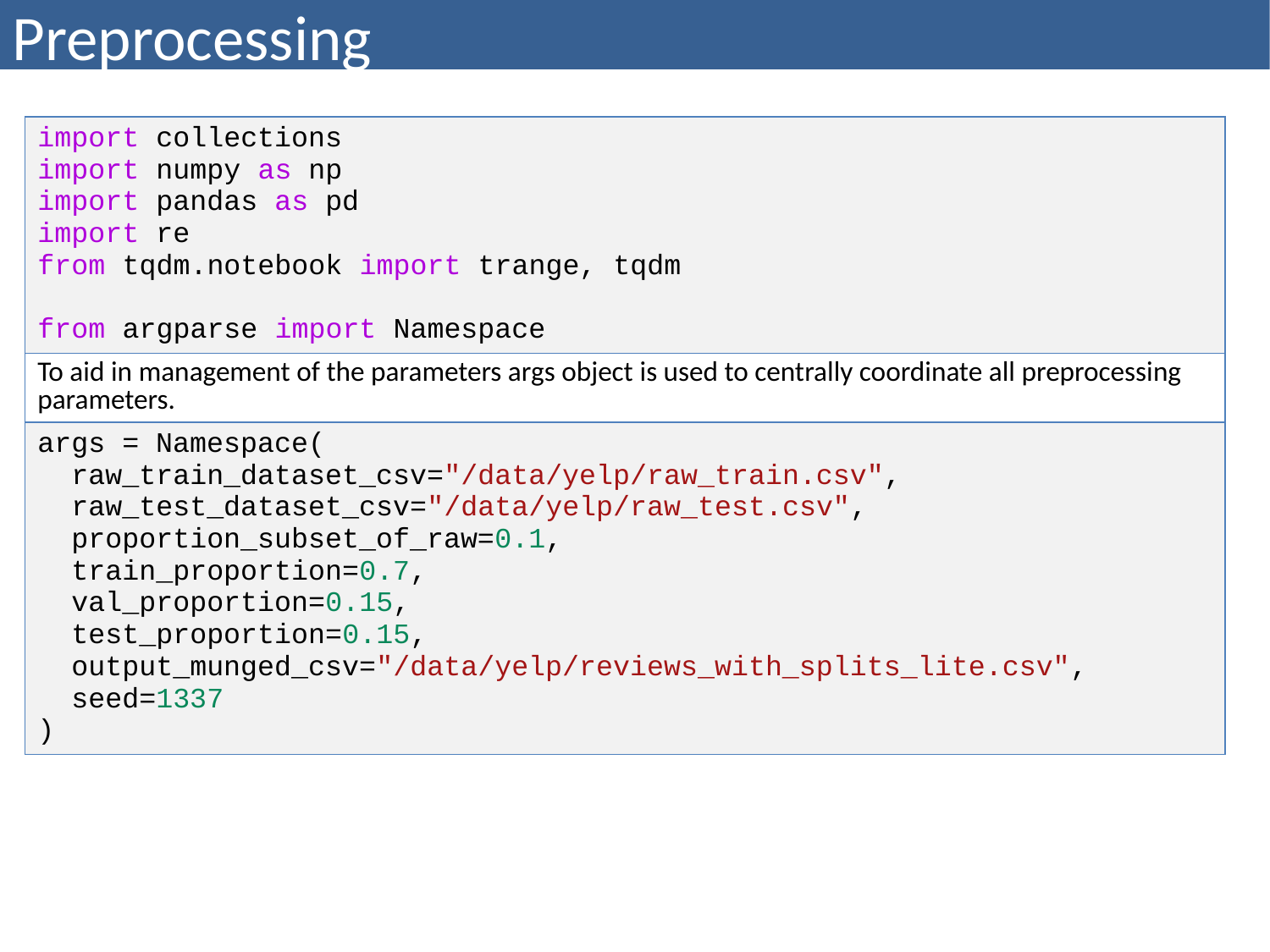

# Preprocessing
|  |
| --- |
| import collections import numpy as np import pandas as pd import re from tqdm.notebook import trange, tqdm from argparse import Namespace |
| To aid in management of the parameters args object is used to centrally coordinate all preprocessing parameters. |
| args = Namespace( raw\_train\_dataset\_csv="/data/yelp/raw\_train.csv", raw\_test\_dataset\_csv="/data/yelp/raw\_test.csv", proportion\_subset\_of\_raw=0.1, train\_proportion=0.7, val\_proportion=0.15, test\_proportion=0.15, output\_munged\_csv="/data/yelp/reviews\_with\_splits\_lite.csv", seed=1337 ) |